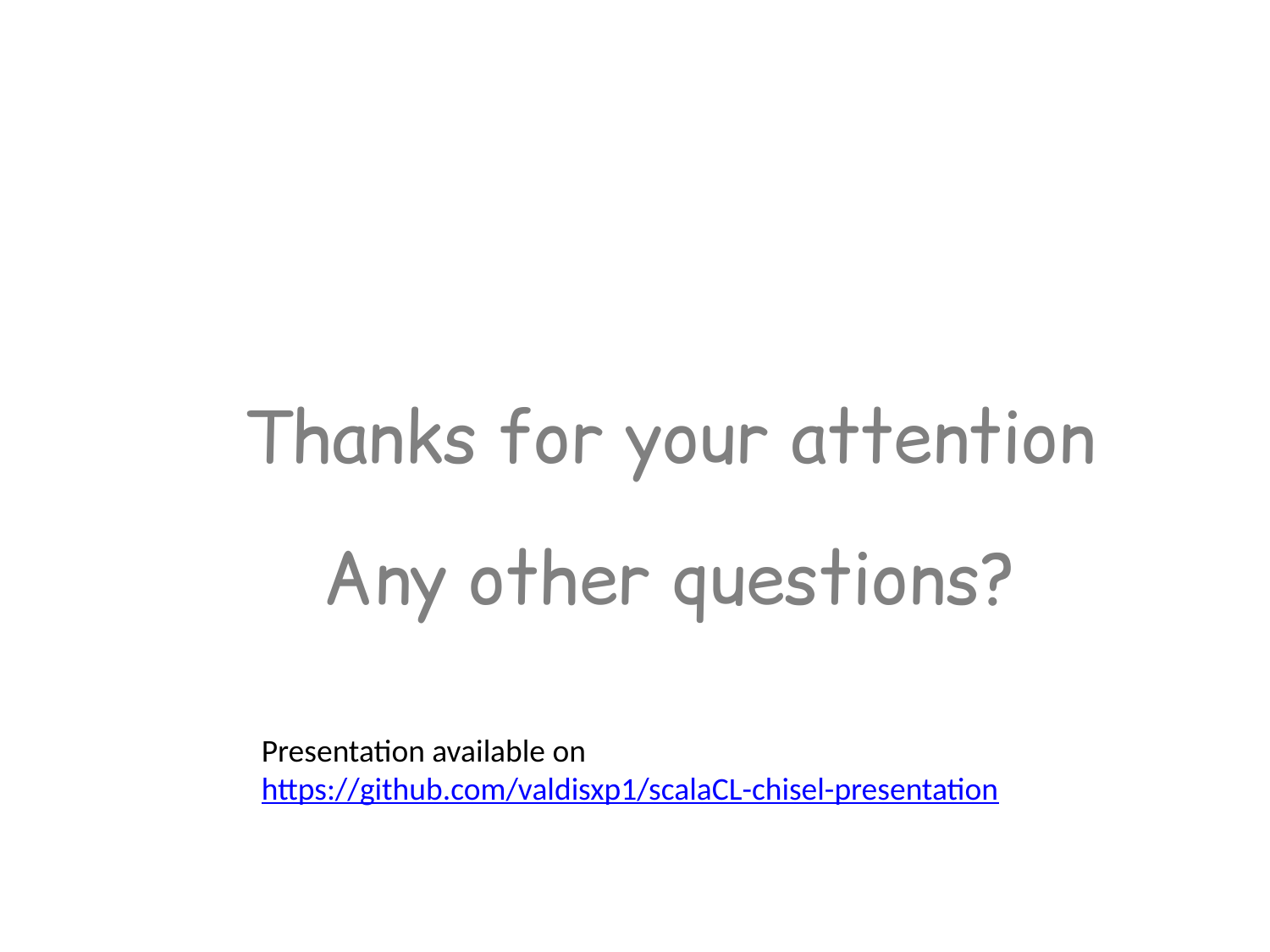

Thanks for your attention
Any other questions?
Presentation available on
https://github.com/valdisxp1/scalaCL-chisel-presentation